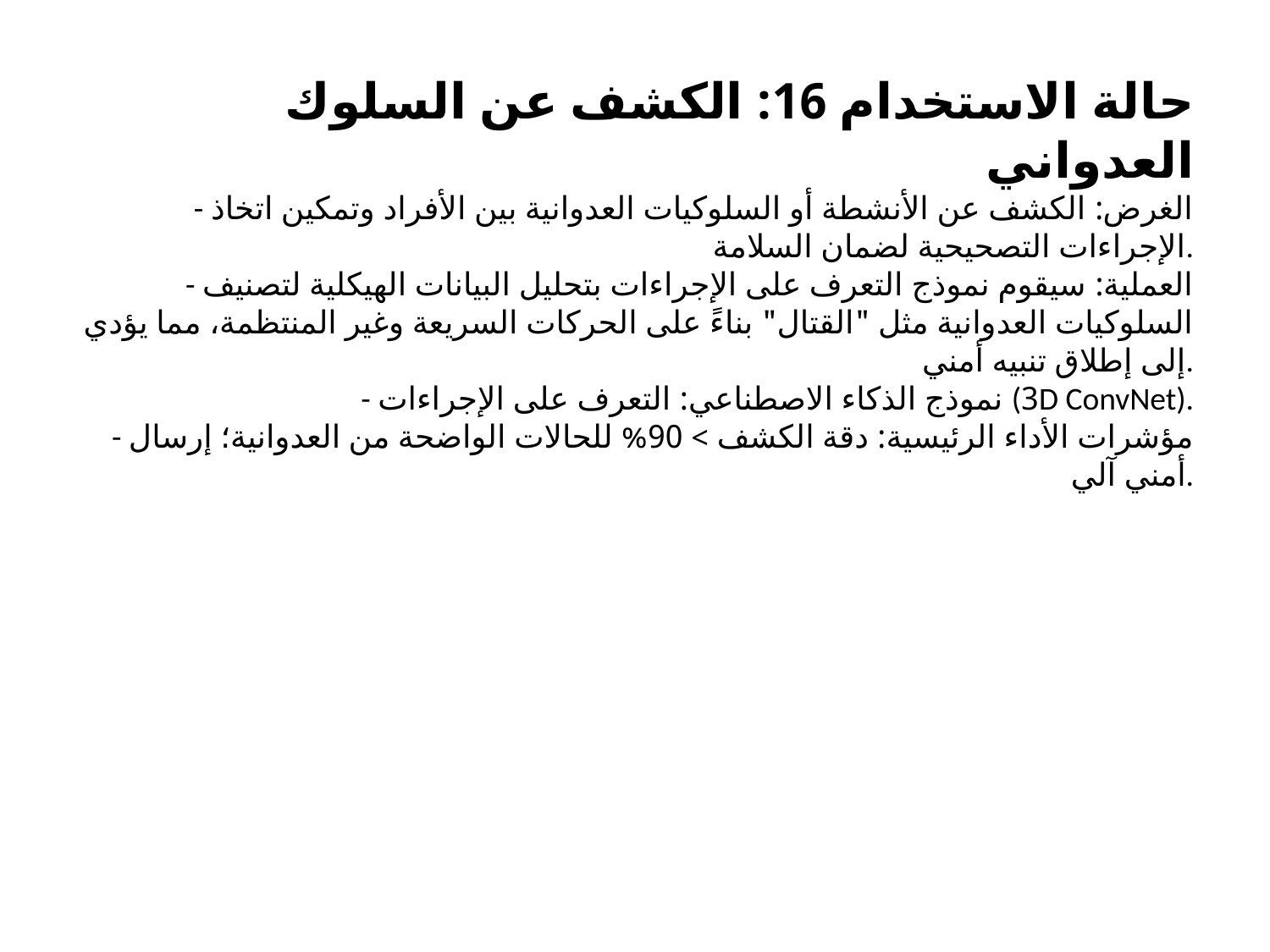

حالة الاستخدام 16: الكشف عن السلوك العدواني
- الغرض: الكشف عن الأنشطة أو السلوكيات العدوانية بين الأفراد وتمكين اتخاذ الإجراءات التصحيحية لضمان السلامة.
- العملية: سيقوم نموذج التعرف على الإجراءات بتحليل البيانات الهيكلية لتصنيف السلوكيات العدوانية مثل "القتال" بناءً على الحركات السريعة وغير المنتظمة، مما يؤدي إلى إطلاق تنبيه أمني.
- نموذج الذكاء الاصطناعي: التعرف على الإجراءات (3D ConvNet).
- مؤشرات الأداء الرئيسية: دقة الكشف > 90% للحالات الواضحة من العدوانية؛ إرسال أمني آلي.